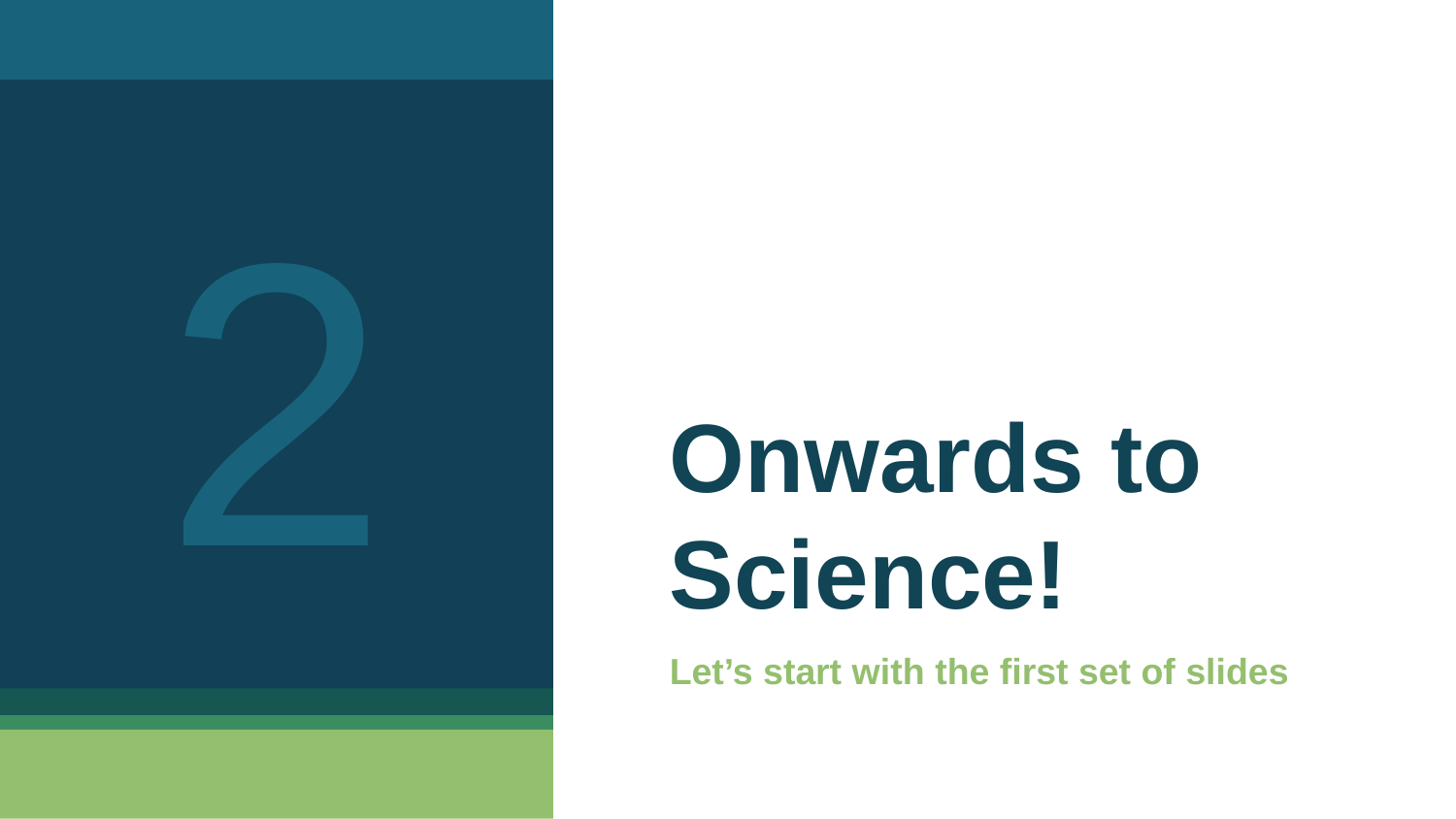

2
# Onwards to Science!
Let’s start with the first set of slides